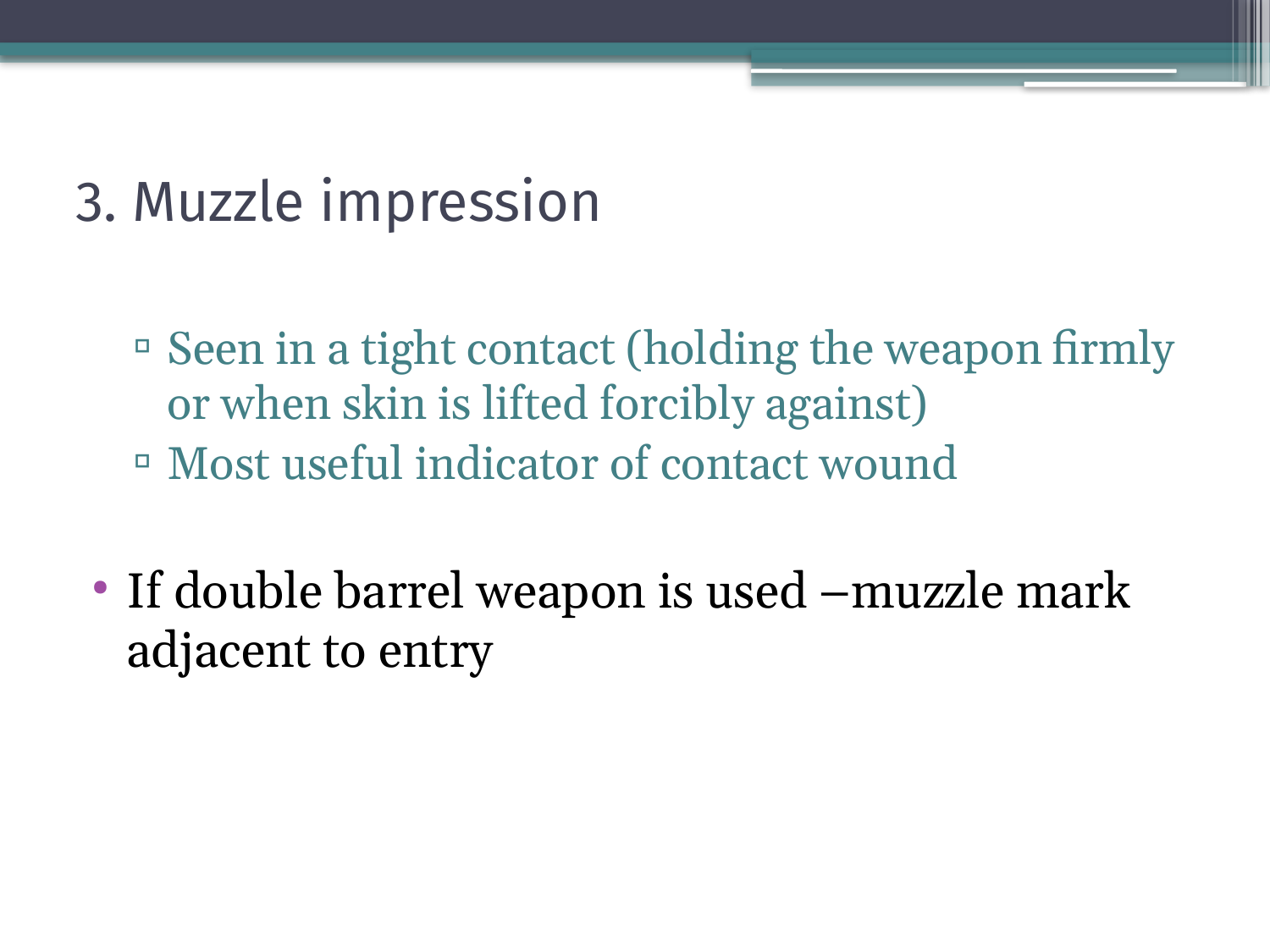

# 3. Muzzle impression
Seen in a tight contact (holding the weapon firmly or when skin is lifted forcibly against)
Most useful indicator of contact wound

If double barrel weapon is used –muzzle mark adjacent to entry